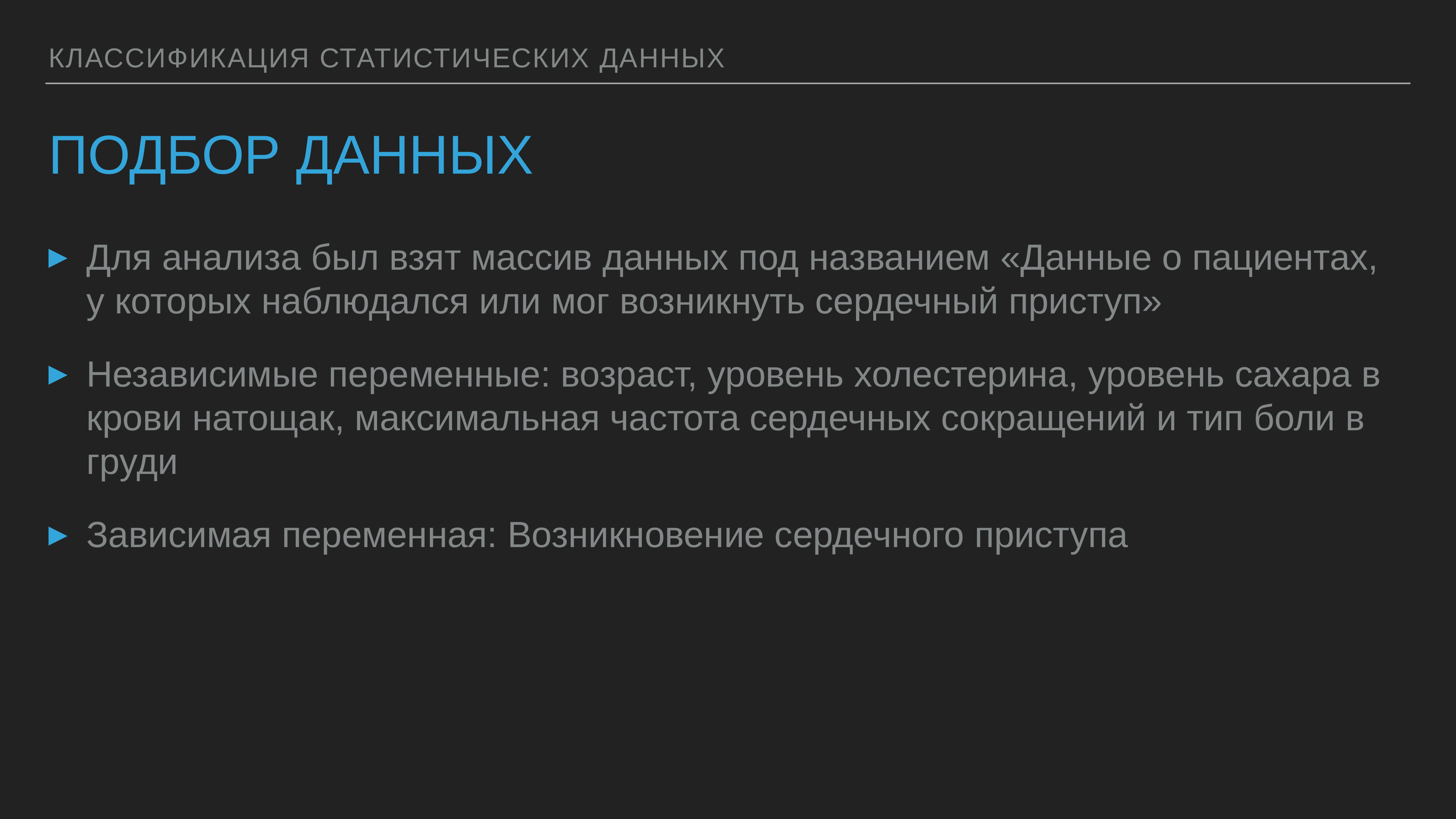

Классификация статистических данных
# Подбор данных
Для анализа был взят массив данных под названием «Данные о пациентах, у которых наблюдался или мог возникнуть сердечный приступ»
Независимые переменные: возраст, уровень холестерина, уровень сахара в крови натощак, максимальная частота сердечных сокращений и тип боли в груди
Зависимая переменная: Возникновение сердечного приступа